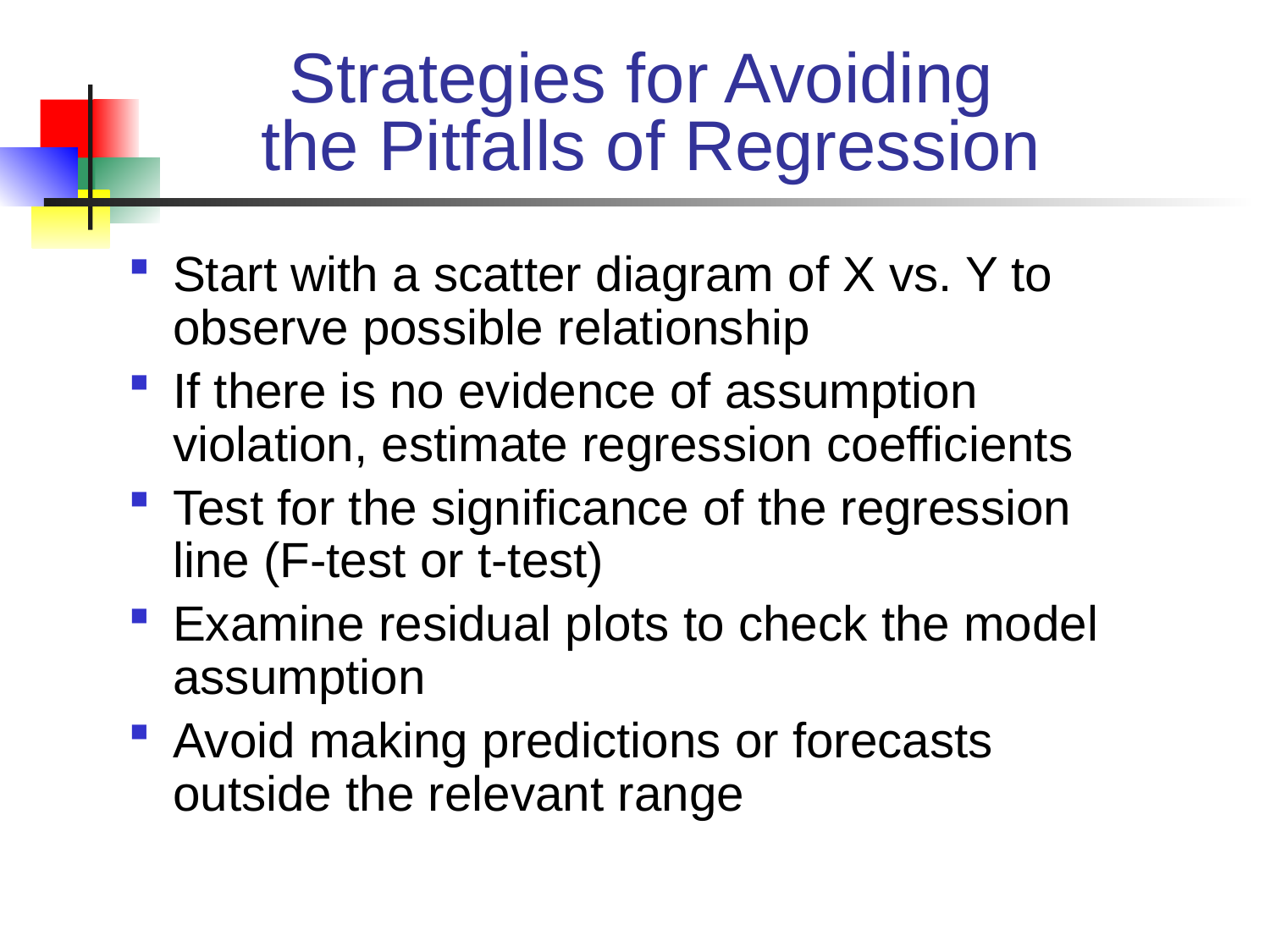

# Strategies for Avoiding the Pitfalls of Regression
Start with a scatter diagram of X vs. Y to observe possible relationship
If there is no evidence of assumption violation, estimate regression coefficients
Test for the significance of the regression line (F-test or t-test)
Examine residual plots to check the model assumption
Avoid making predictions or forecasts outside the relevant range